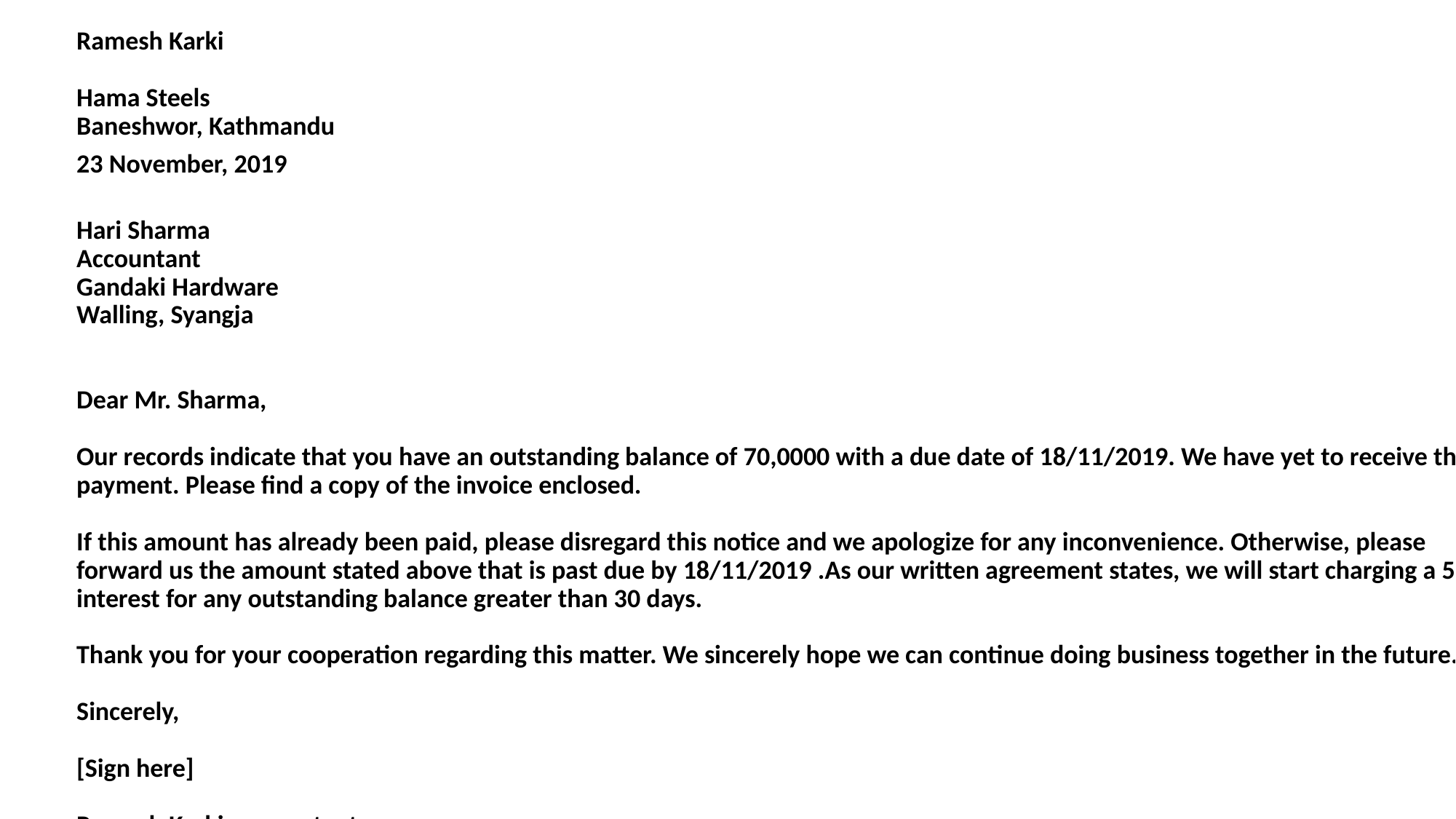

Ramesh Karki
Hama Steels
Baneshwor, Kathmandu
23 November, 2019
Hari Sharma
Accountant
Gandaki Hardware
Walling, Syangja
Dear Mr. Sharma, 
Our records indicate that you have an outstanding balance of 70,0000 with a due date of 18/11/2019. We have yet to receive this payment. Please find a copy of the invoice enclosed. 
If this amount has already been paid, please disregard this notice and we apologize for any inconvenience. Otherwise, please forward us the amount stated above that is past due by 18/11/2019 .As our written agreement states, we will start charging a 5% interest for any outstanding balance greater than 30 days. 
Thank you for your cooperation regarding this matter. We sincerely hope we can continue doing business together in the future. 
Sincerely, 
[Sign here] 
Ramesh Karki, accountant